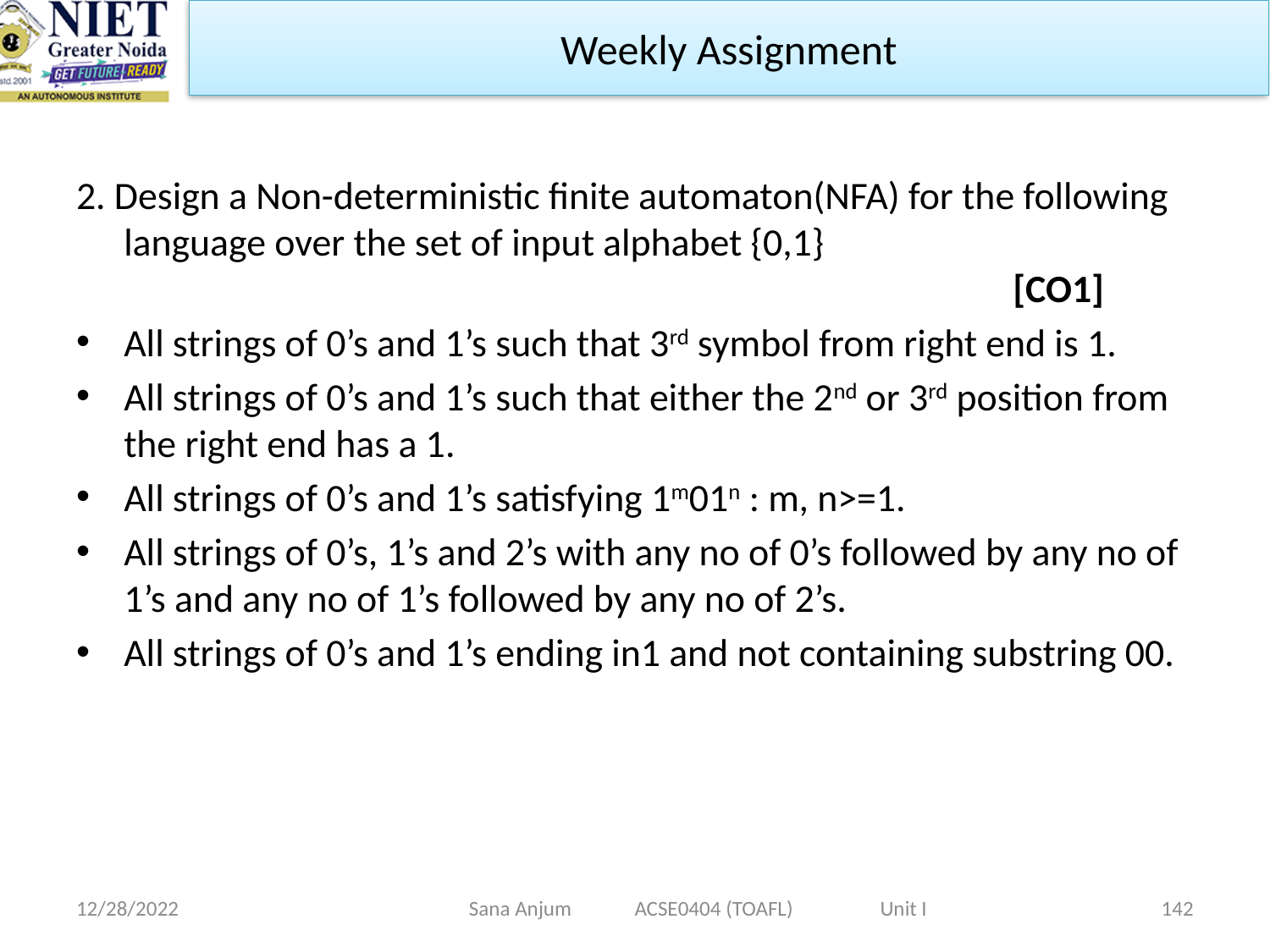

Weekly Assignment
2. Design a Non-deterministic finite automaton(NFA) for the following language over the set of input alphabet {0,1}										[CO1]
All strings of 0’s and 1’s such that 3rd symbol from right end is 1.
All strings of 0’s and 1’s such that either the 2nd or 3rd position from the right end has a 1.
All strings of 0’s and 1’s satisfying 1m01n : m, n>=1.
All strings of 0’s, 1’s and 2’s with any no of 0’s followed by any no of 1’s and any no of 1’s followed by any no of 2’s.
All strings of 0’s and 1’s ending in1 and not containing substring 00.

12/28/2022
Sana Anjum             ACSE0404 (TOAFL)                  Unit I
142